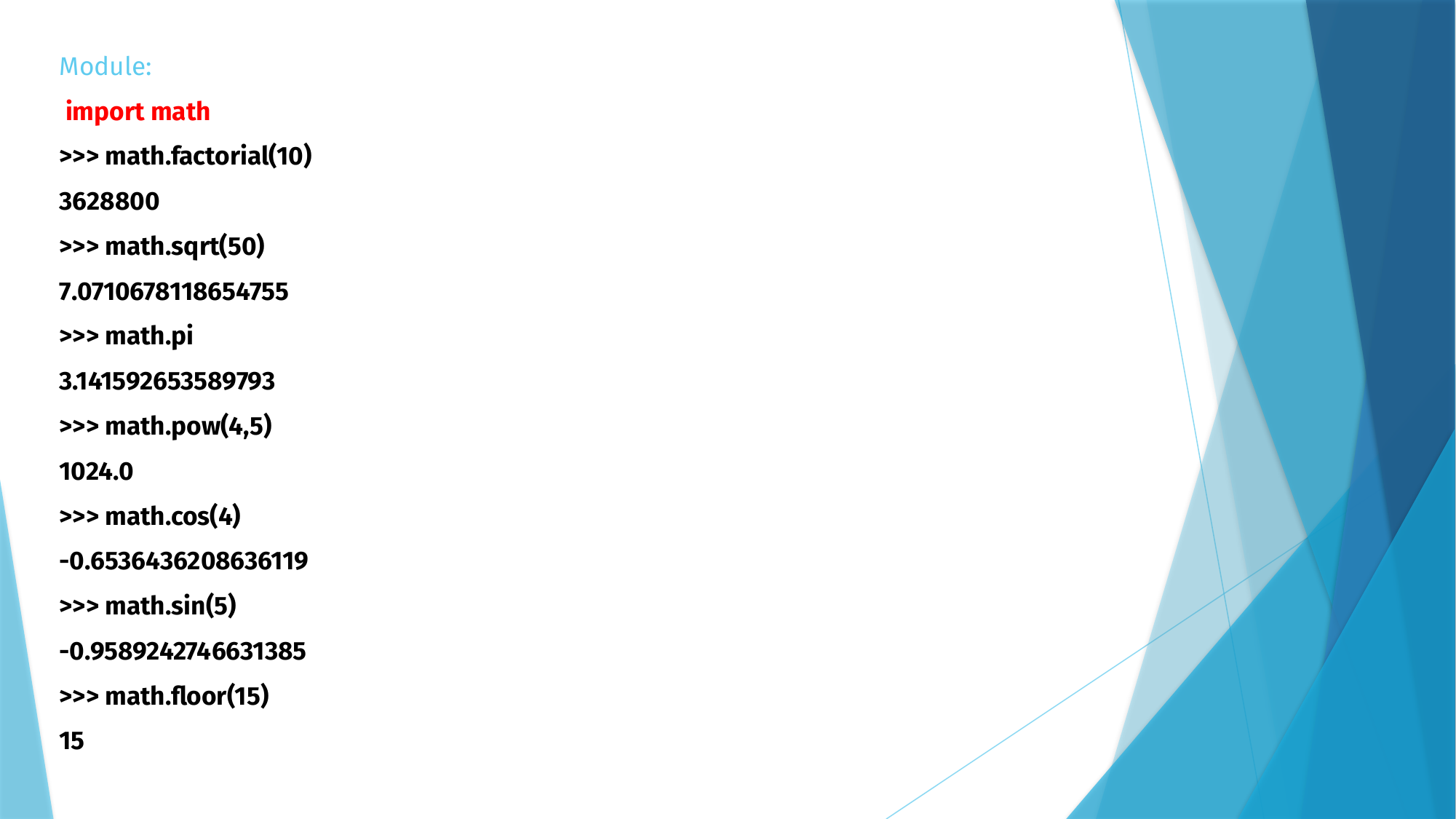

Module:
 import math
>>> math.factorial(10)
3628800
>>> math.sqrt(50)
7.0710678118654755
>>> math.pi
3.141592653589793
>>> math.pow(4,5)
1024.0
>>> math.cos(4)
-0.6536436208636119
>>> math.sin(5)
-0.9589242746631385
>>> math.floor(15)
15